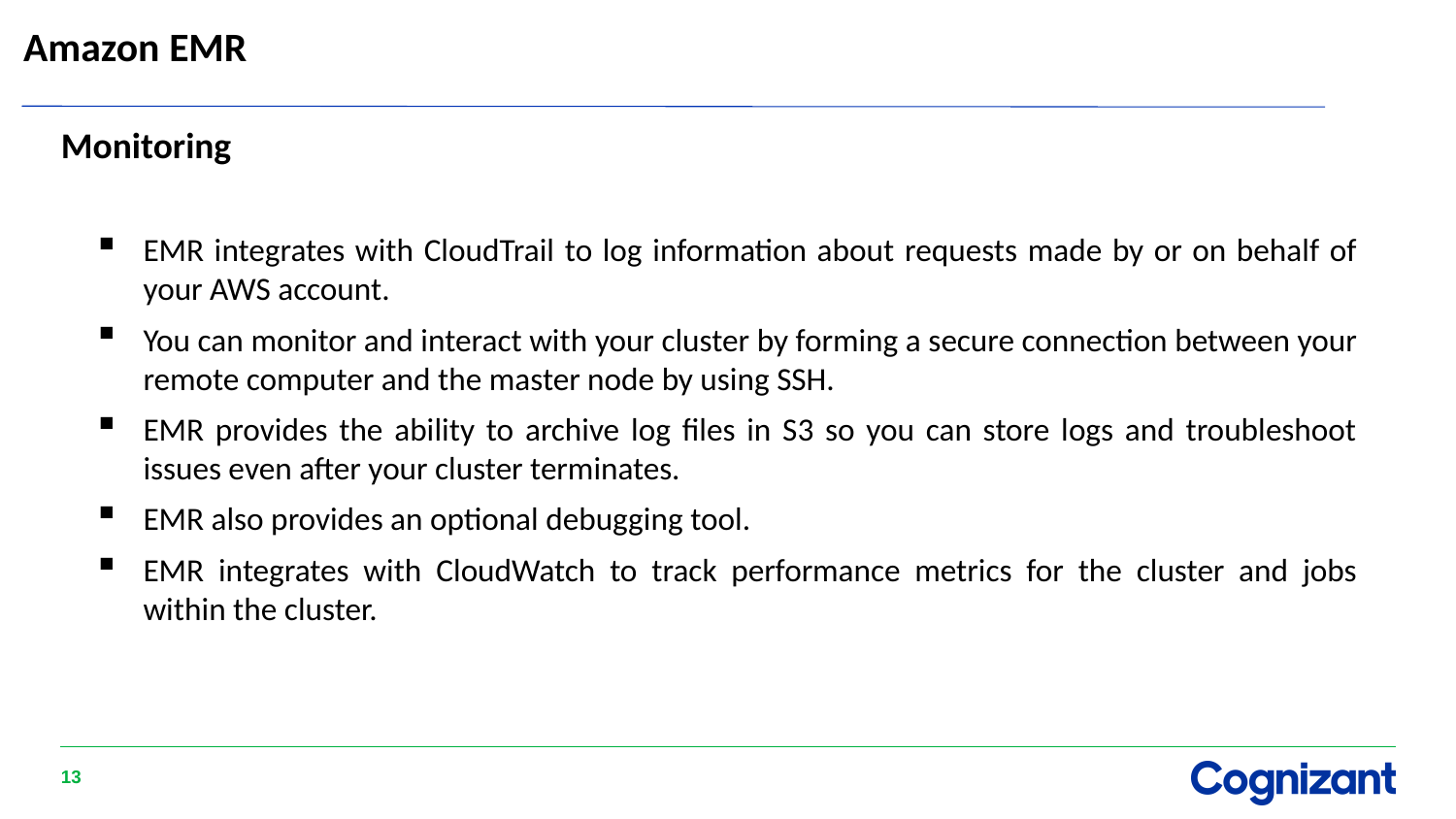

# Amazon EMR
Monitoring

EMR integrates with CloudTrail to log information about requests made by or on behalf of your AWS account.
You can monitor and interact with your cluster by forming a secure connection between your remote computer and the master node by using SSH.
EMR provides the ability to archive log files in S3 so you can store logs and troubleshoot issues even after your cluster terminates.
EMR also provides an optional debugging tool.
EMR integrates with CloudWatch to track performance metrics for the cluster and jobs within the cluster.
13